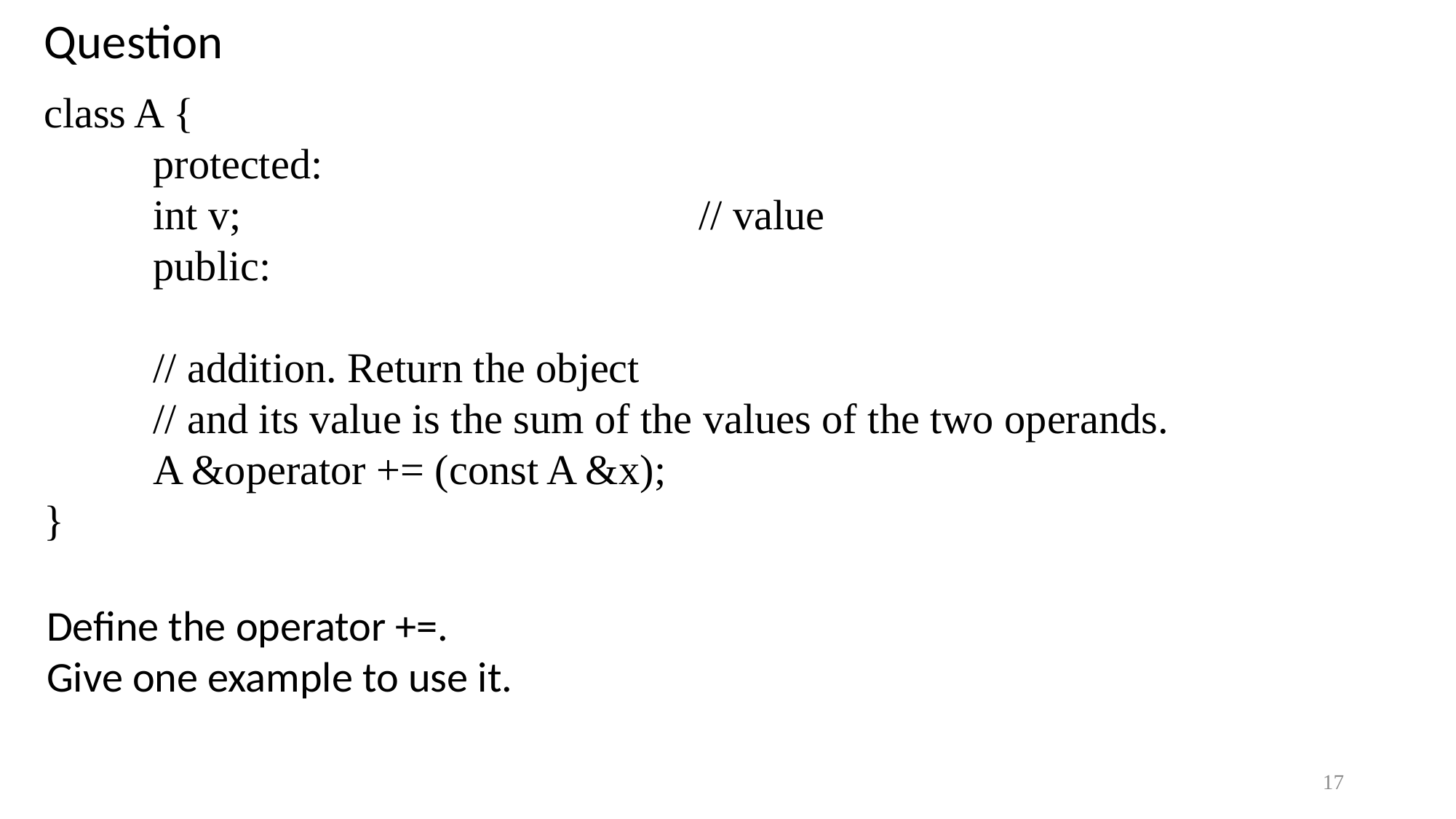

# Question
class A {
	protected:
	int v;					// value
	public:

	// addition. Return the object
	// and its value is the sum of the values of the two operands.
	A &operator += (const A &x);
}

Define the operator +=.
Give one example to use it.

17